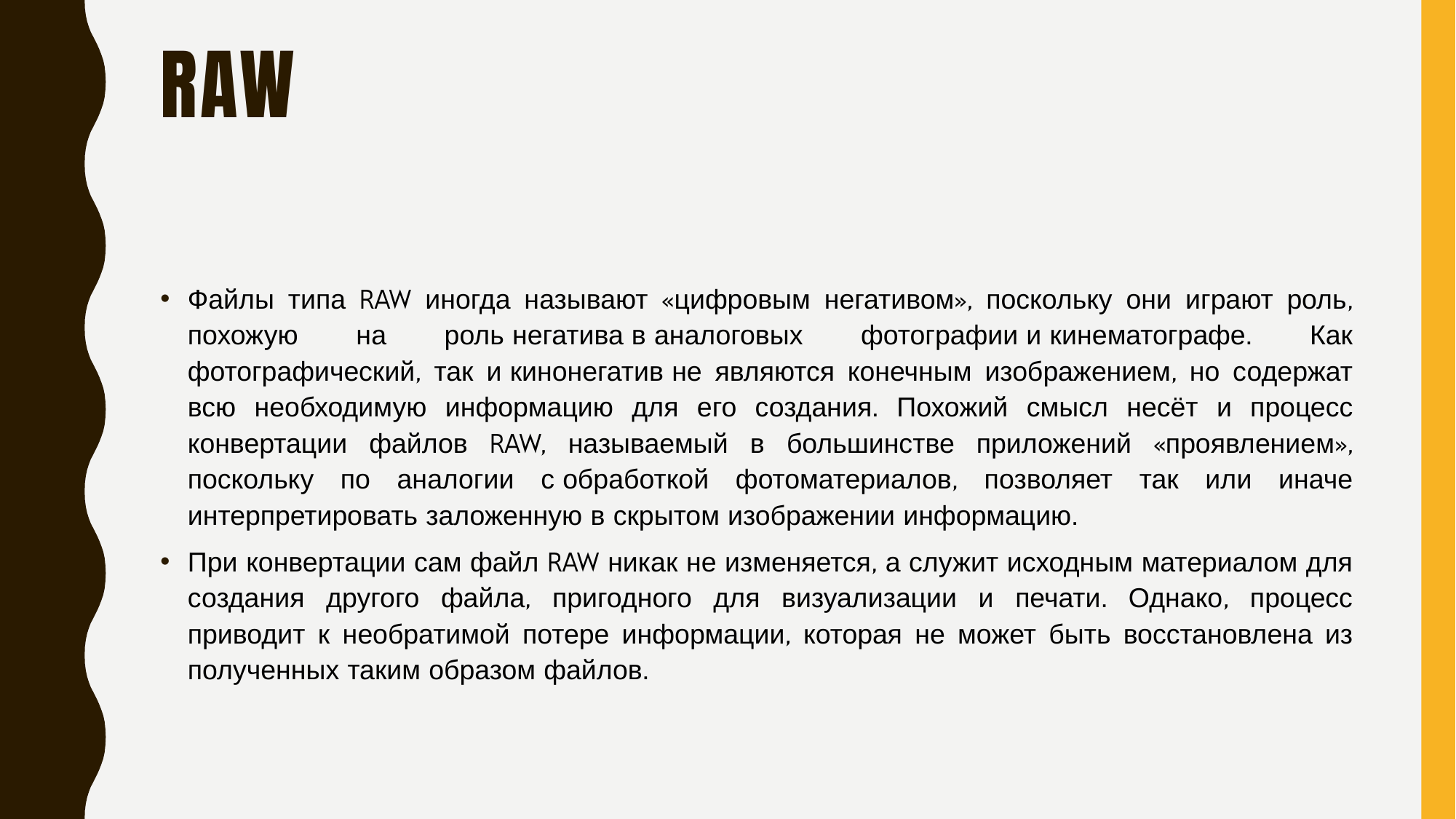

# RAW
Файлы типа RAW иногда называют «цифровым негативом», поскольку они играют роль, похожую на роль негатива в аналоговых фотографии и кинематографе. Как фотографический, так и кинонегатив не являются конечным изображением, но содержат всю необходимую информацию для его создания. Похожий смысл несёт и процесс конвертации файлов RAW, называемый в большинстве приложений «проявлением», поскольку по аналогии с обработкой фотоматериалов, позволяет так или иначе интерпретировать заложенную в скрытом изображении информацию.
При конвертации сам файл RAW никак не изменяется, а служит исходным материалом для создания другого файла, пригодного для визуализации и печати. Однако, процесс приводит к необратимой потере информации, которая не может быть восстановлена из полученных таким образом файлов.